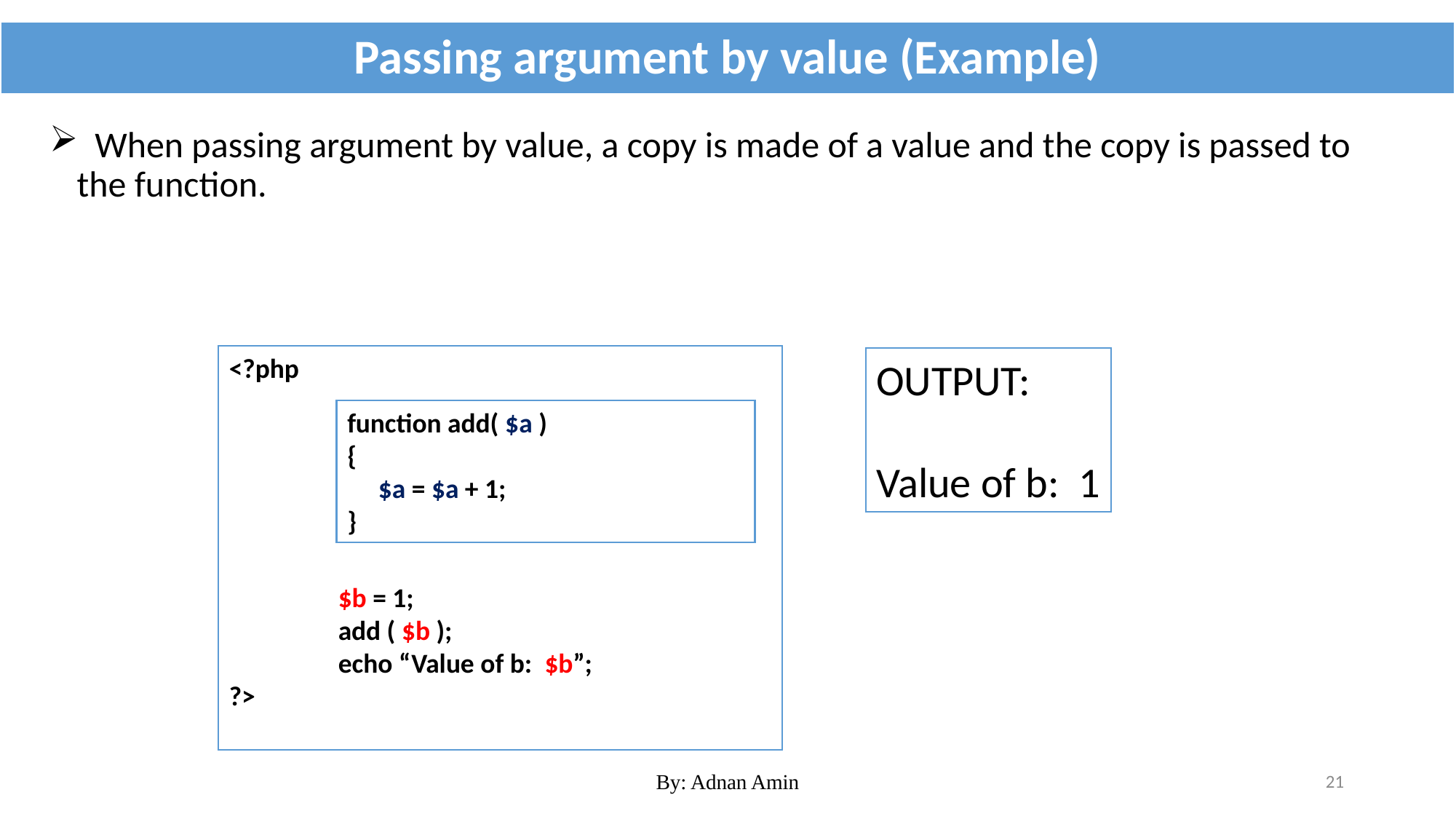

# Passing argument by value (Example)
  When passing argument by value, a copy is made of a value and the copy is passed to the function.

<?php

	$b = 1;
	add ( $b );
	echo “Value of b:  $b”;
?>

function add( $a )
{
     $a = $a + 1;
}
OUTPUT:

Value of b:  1
By: Adnan Amin
21